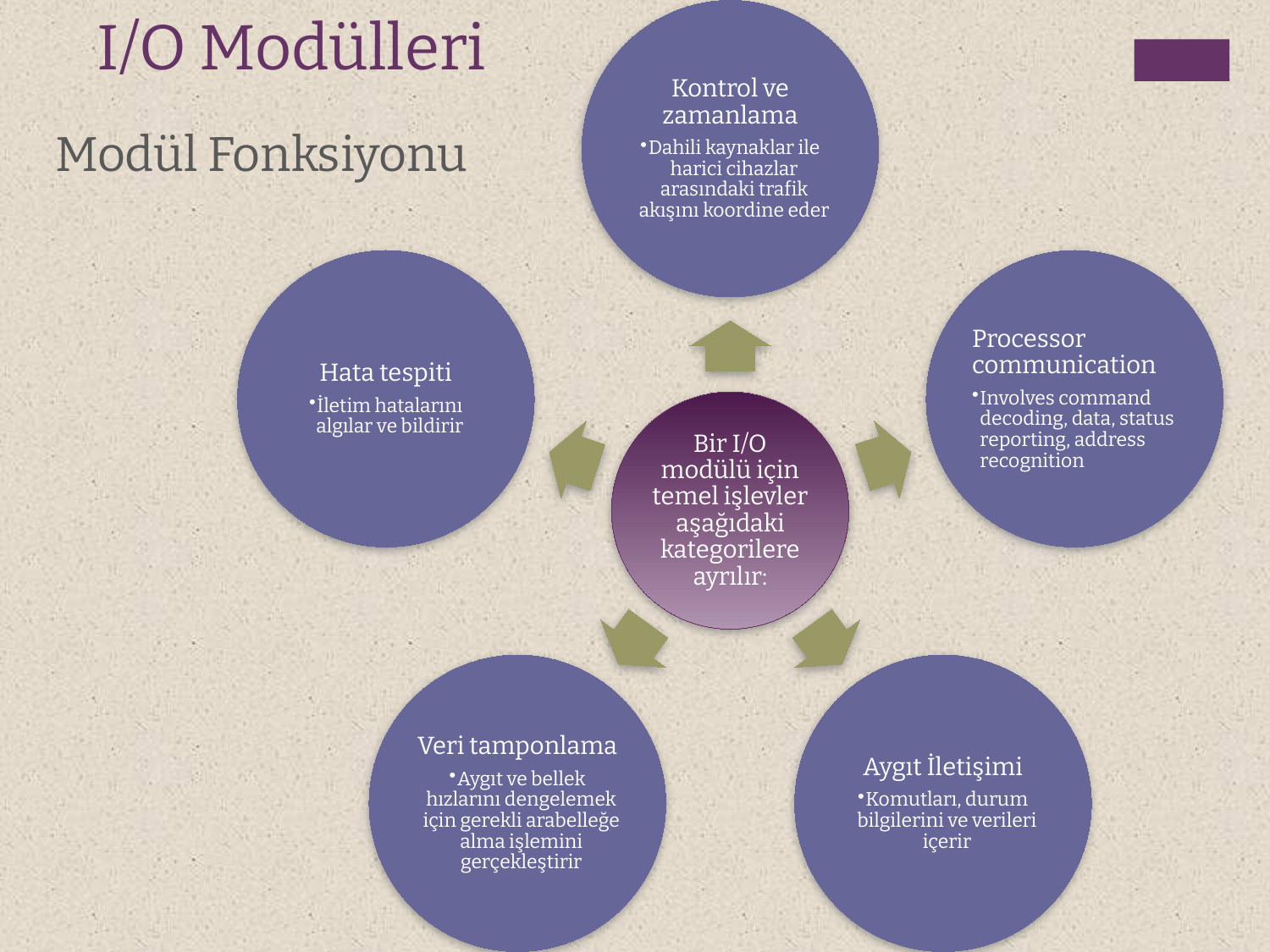

I/O Modülleri
Bir I/O modülü için temel işlevler aşağıdaki kategorilere ayrılır:

Kontrol ve zamanlama
Dahili kaynaklar ile harici cihazlar arasındaki trafik akışını koordine eder

Processor communication
Involves command decoding, data, status reporting, address recognition

Aygıt İletişimi
Komutları, durum bilgilerini ve verileri içerir

Veri tamponlama
Aygıt ve bellek hızlarını dengelemek için gerekli arabelleğe alma işlemini gerçekleştirir

Hata tespiti
İletim hatalarını algılar ve bildirir
Modül Fonksiyonu